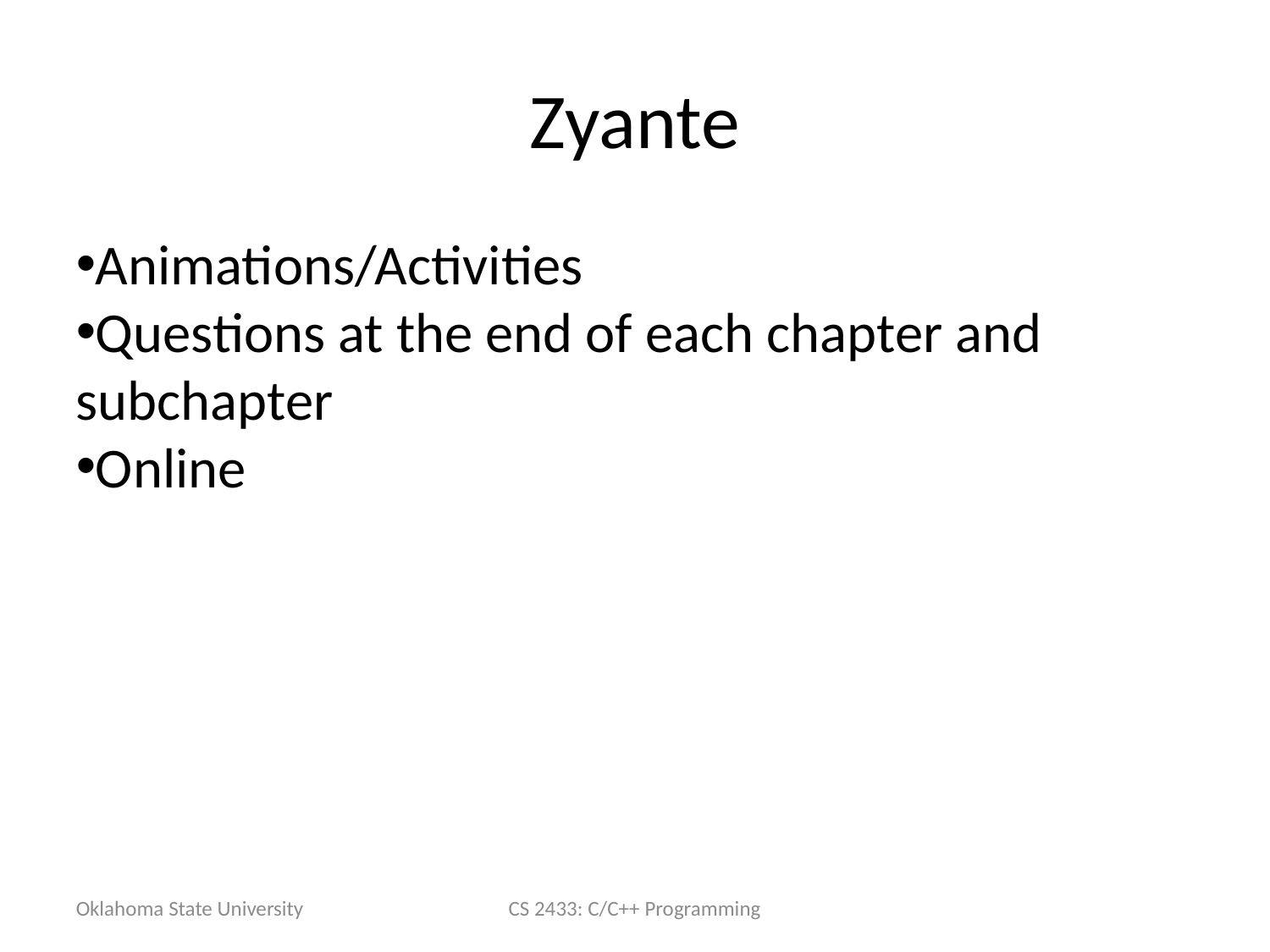

Zyante
Animations/Activities
Questions at the end of each chapter and subchapter
Online
Oklahoma State University
CS 2433: C/C++ Programming